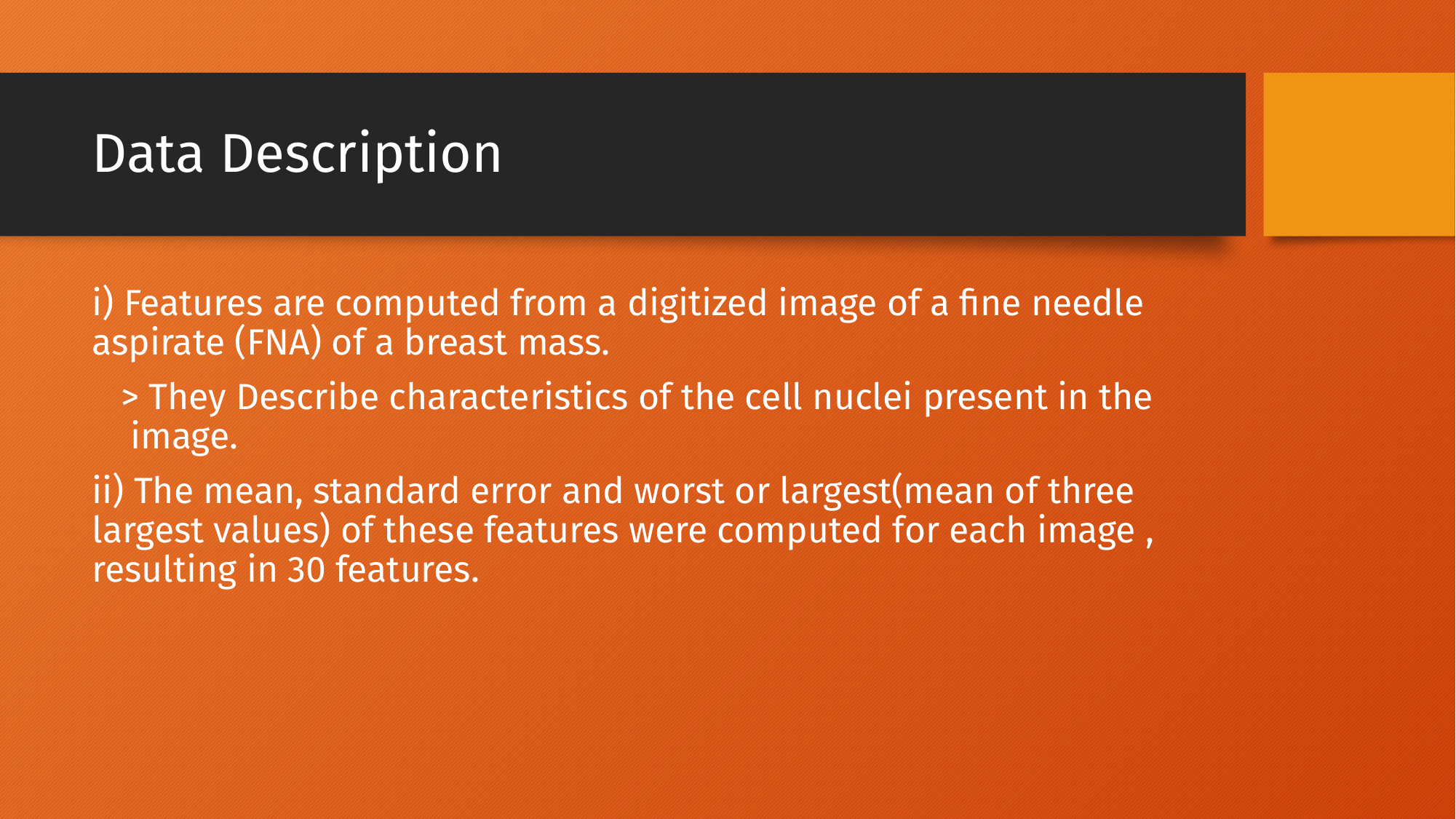

# Data Description
i) Features are computed from a digitized image of a fine needle aspirate (FNA) of a breast mass.
   > They Describe characteristics of the cell nuclei present in the           image.
ii) The mean, standard error and worst or largest(mean of three largest values) of these features were computed for each image , resulting in 30 features.